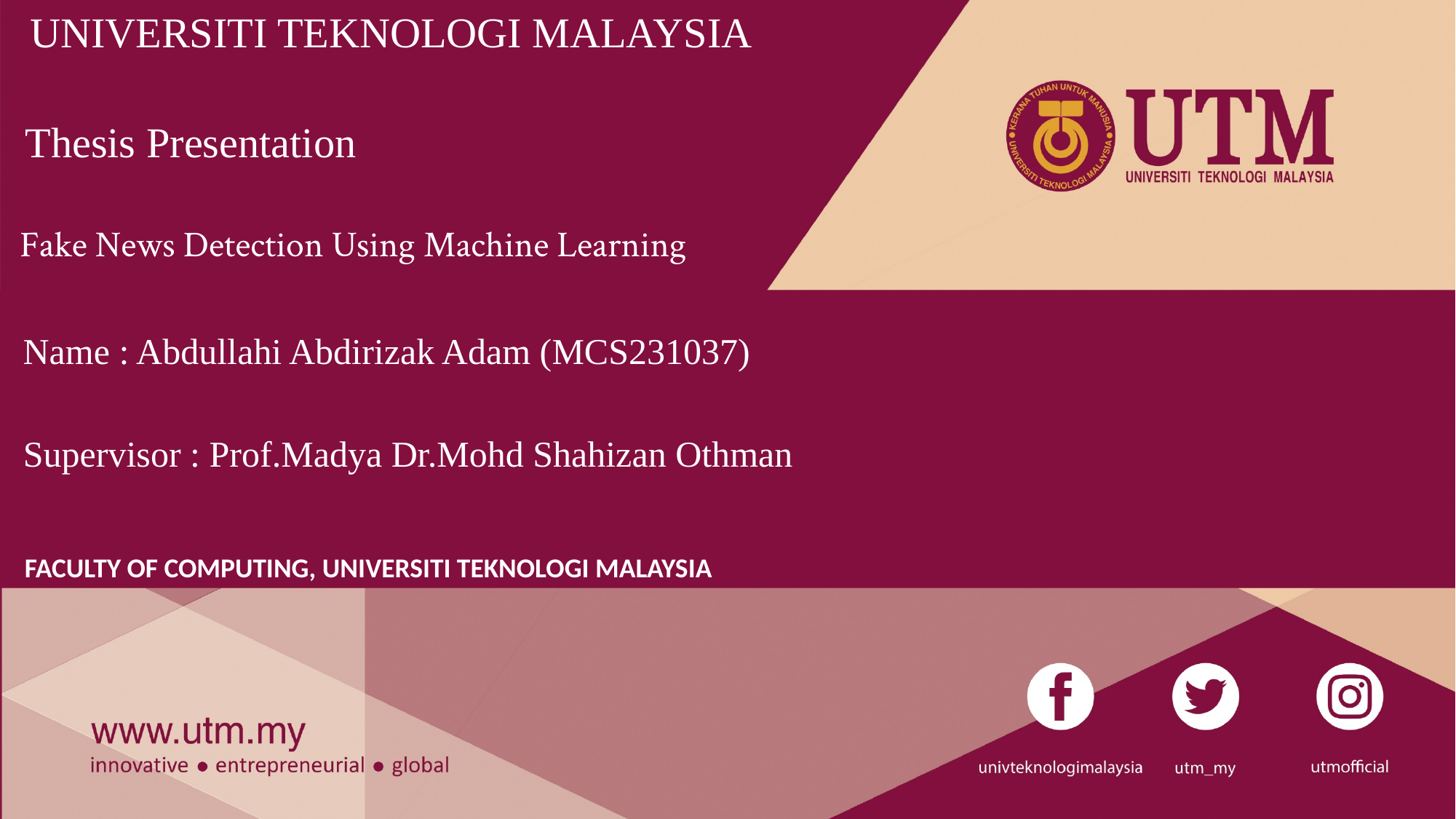

UNIVERSITI TEKNOLOGI MALAYSIA
Thesis Presentation
Fake News Detection Using Machine Learning
Name : Abdullahi Abdirizak Adam (MCS231037)
Supervisor : Prof.Madya Dr.Mohd Shahizan Othman
FACULTY OF COMPUTING, UNIVERSITI TEKNOLOGI MALAYSIA